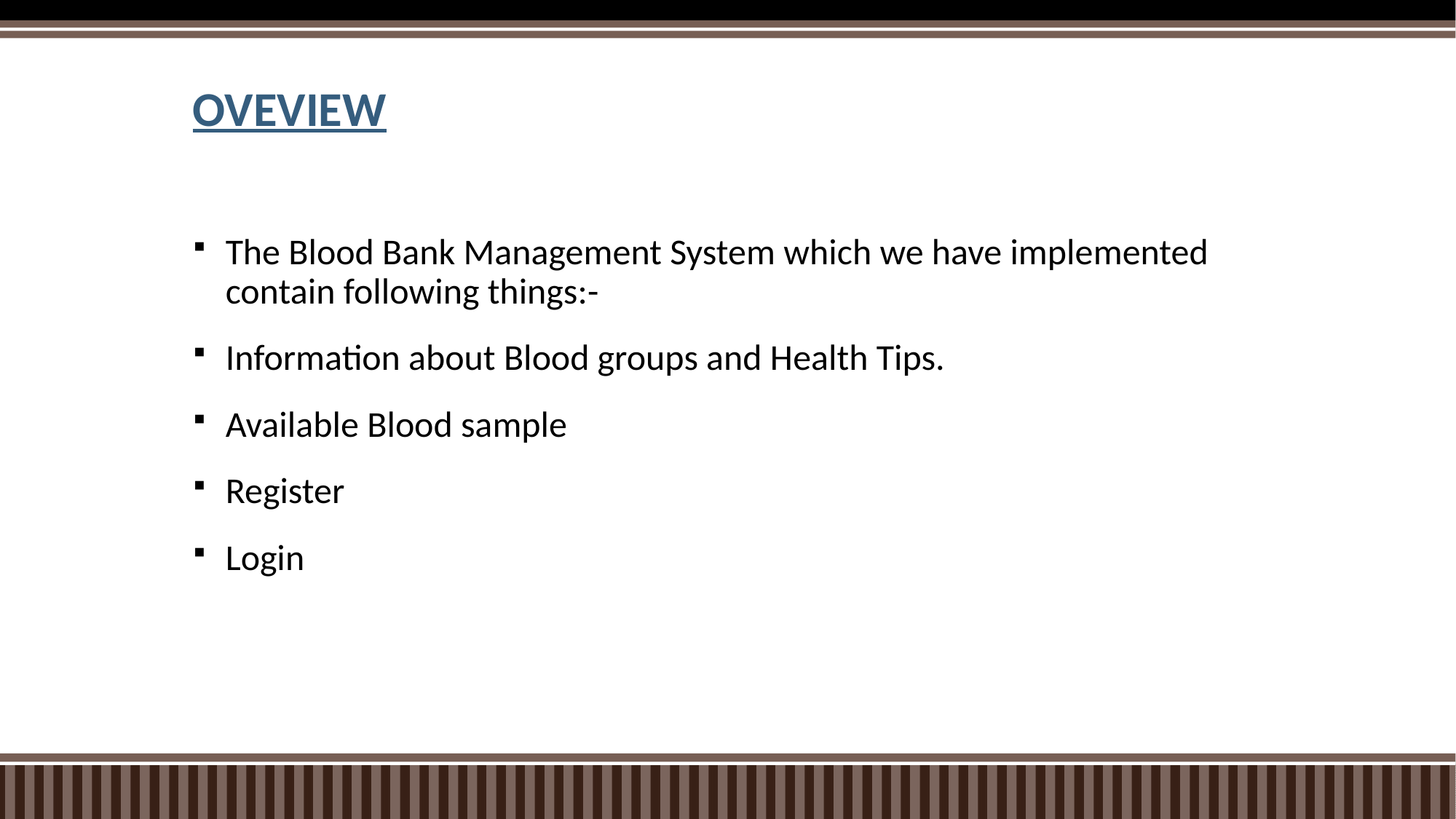

# OVEVIEW
The Blood Bank Management System which we have implemented contain following things:-
Information about Blood groups and Health Tips.
Available Blood sample
Register
Login